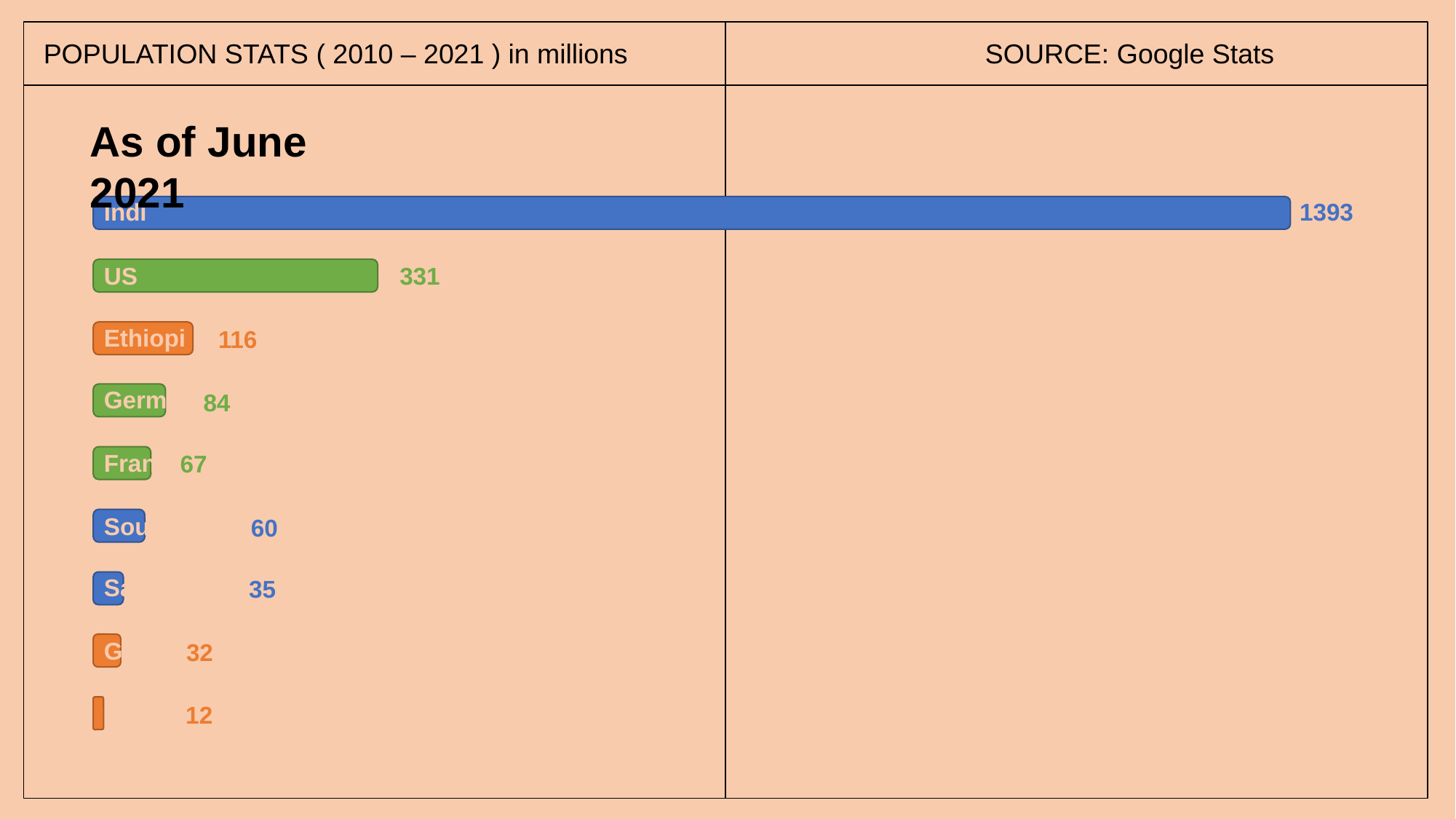

POPULATION STATS ( 2010 – 2021 ) in millions		  	         SOURCE: Google Stats
As of June 2021
India
1393

USA
331

Ethiopia
116

Germany
84

France
67

South Africa
60

Saudi Arabia
35

Ghana
32

Bolivia
12